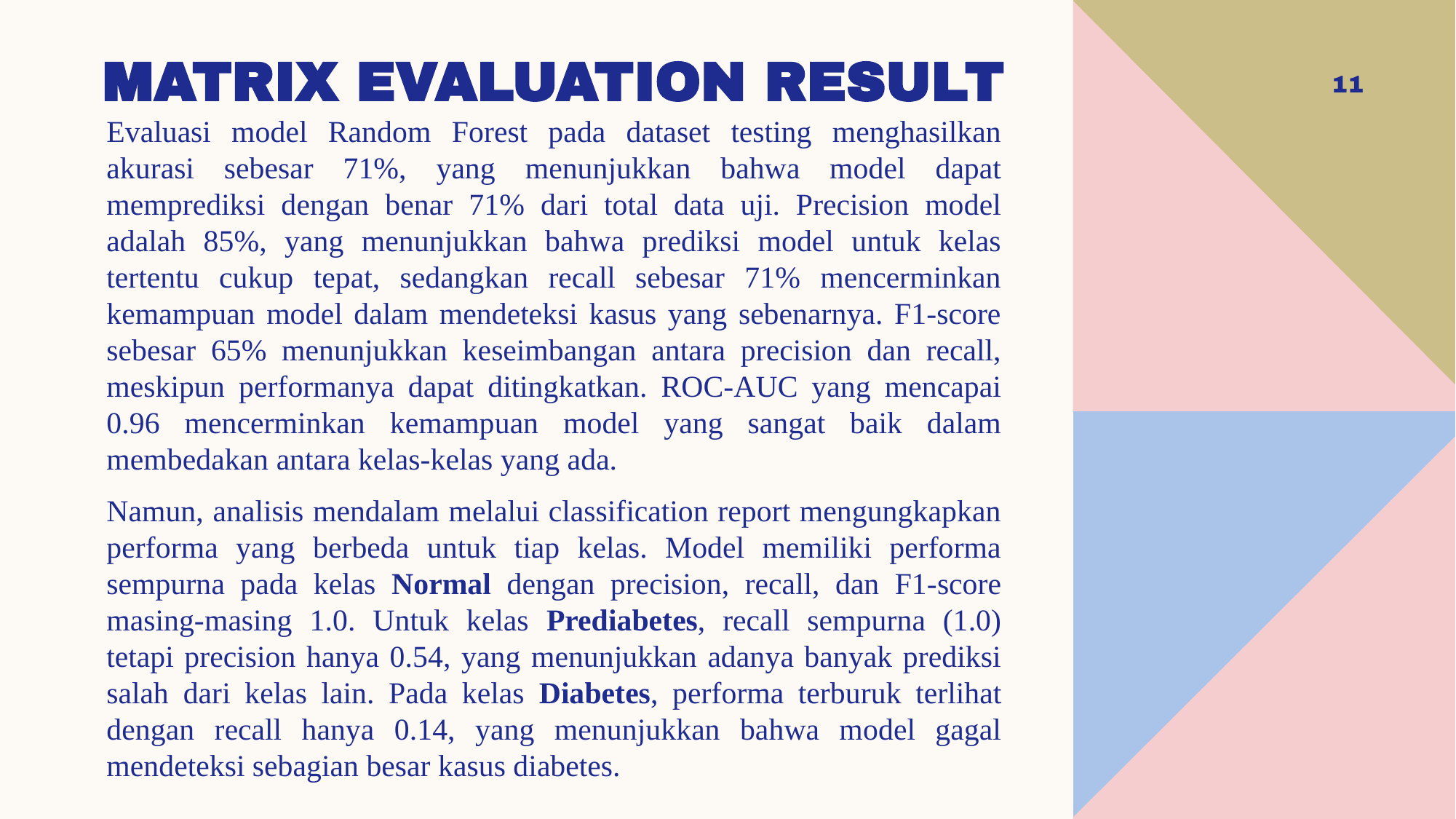

# MATRIX EVALUATION RESULT
11
Evaluasi model Random Forest pada dataset testing menghasilkan akurasi sebesar 71%, yang menunjukkan bahwa model dapat memprediksi dengan benar 71% dari total data uji. Precision model adalah 85%, yang menunjukkan bahwa prediksi model untuk kelas tertentu cukup tepat, sedangkan recall sebesar 71% mencerminkan kemampuan model dalam mendeteksi kasus yang sebenarnya. F1-score sebesar 65% menunjukkan keseimbangan antara precision dan recall, meskipun performanya dapat ditingkatkan. ROC-AUC yang mencapai 0.96 mencerminkan kemampuan model yang sangat baik dalam membedakan antara kelas-kelas yang ada.
Namun, analisis mendalam melalui classification report mengungkapkan performa yang berbeda untuk tiap kelas. Model memiliki performa sempurna pada kelas Normal dengan precision, recall, dan F1-score masing-masing 1.0. Untuk kelas Prediabetes, recall sempurna (1.0) tetapi precision hanya 0.54, yang menunjukkan adanya banyak prediksi salah dari kelas lain. Pada kelas Diabetes, performa terburuk terlihat dengan recall hanya 0.14, yang menunjukkan bahwa model gagal mendeteksi sebagian besar kasus diabetes.